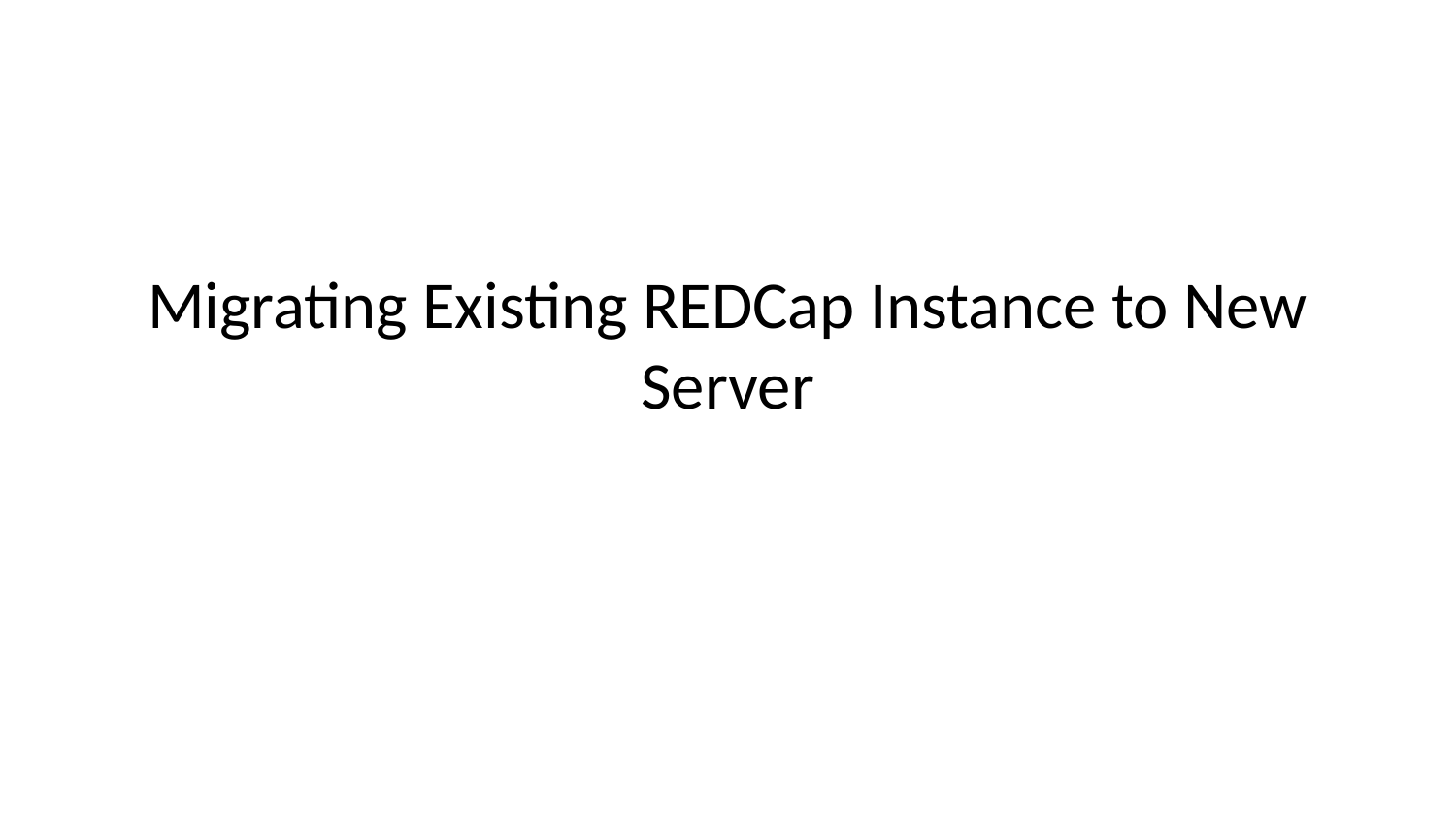

# Migrating Existing REDCap Instance to New Server